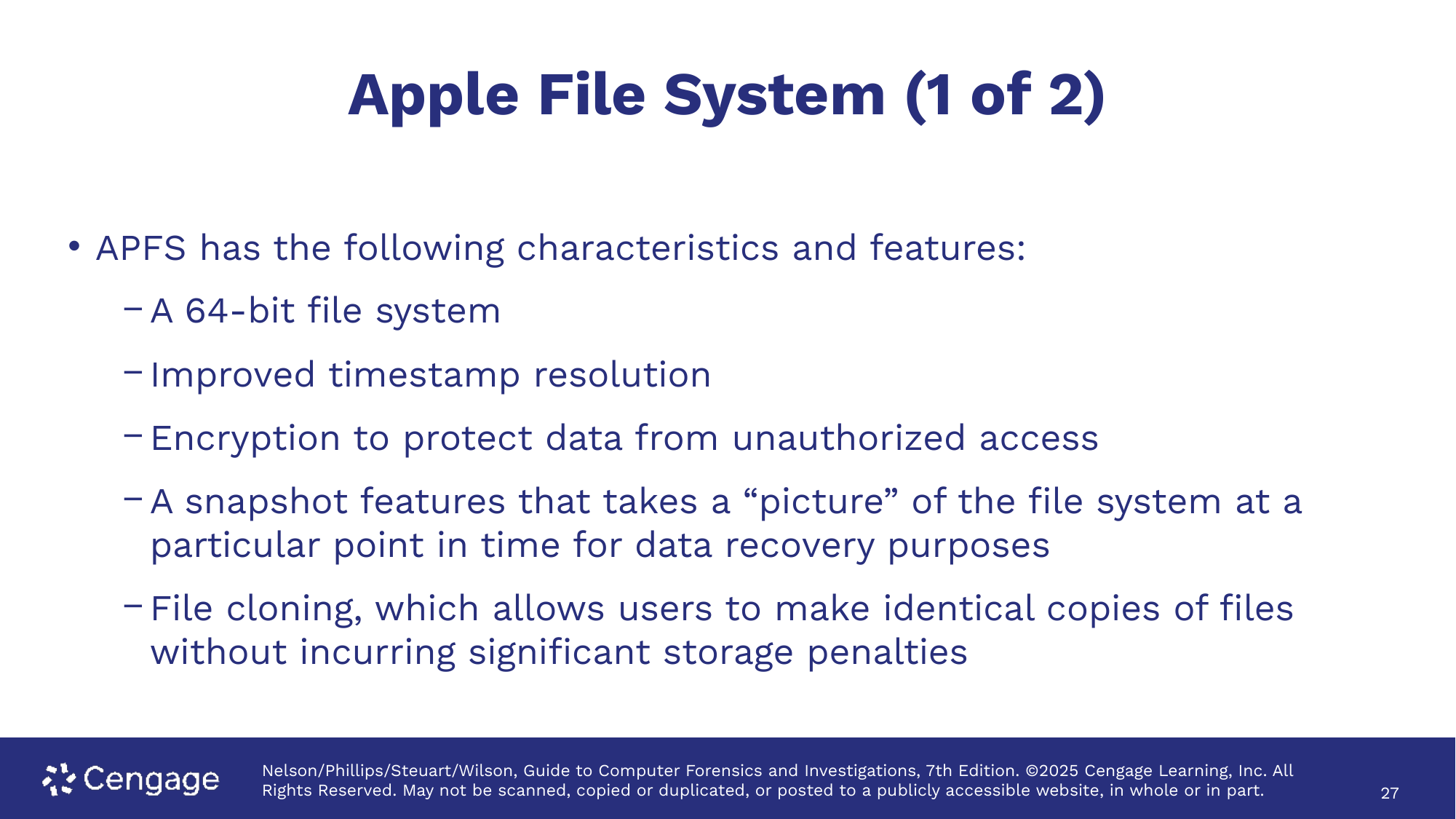

# Apple File System (1 of 2)
APFS has the following characteristics and features:
A 64-bit file system
Improved timestamp resolution
Encryption to protect data from unauthorized access
A snapshot features that takes a “picture” of the file system at a particular point in time for data recovery purposes
File cloning, which allows users to make identical copies of files without incurring significant storage penalties